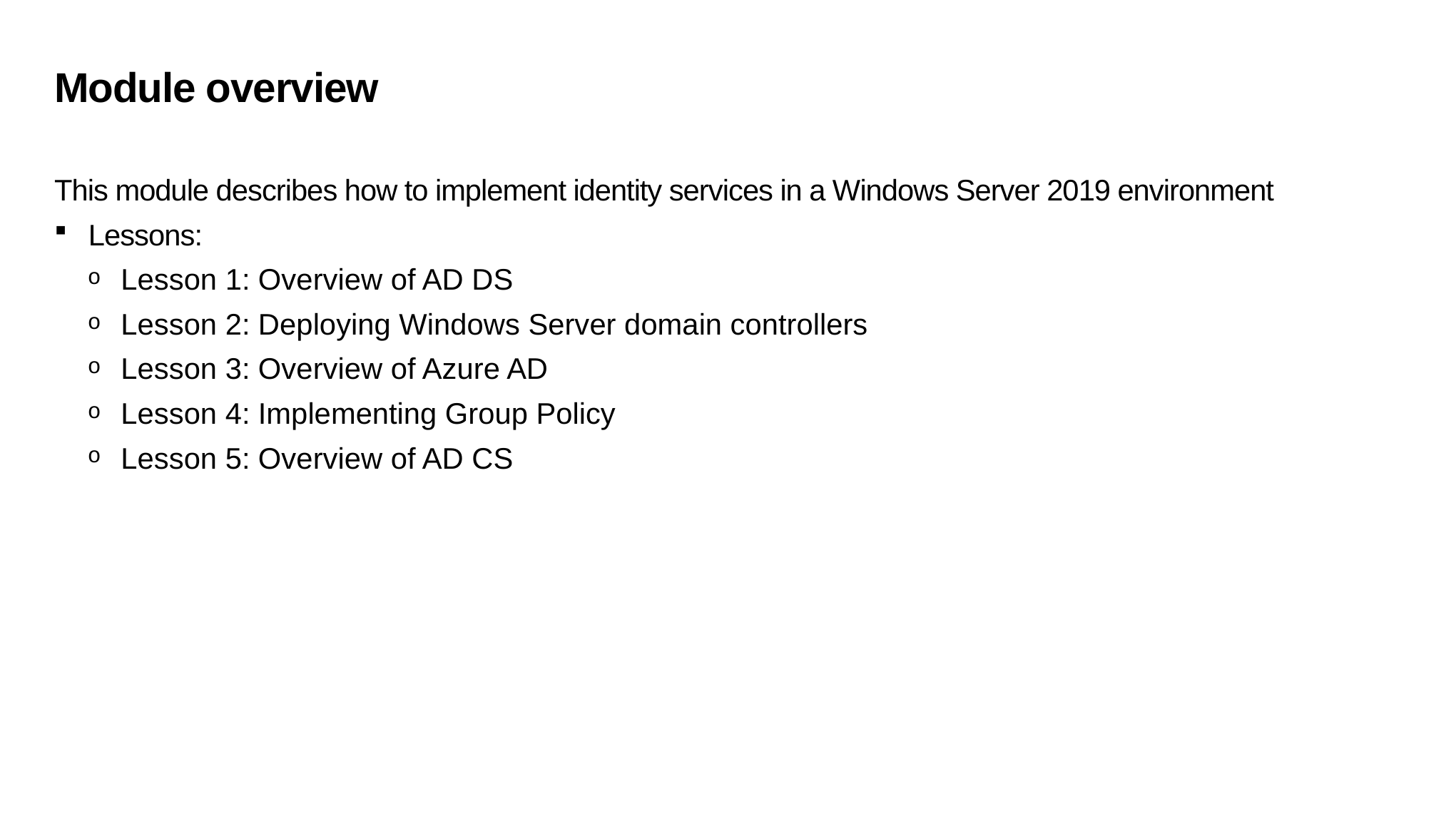

# Module overview
This module describes how to implement identity services in a Windows Server 2019 environment
Lessons:
Lesson 1: Overview of AD DS
Lesson 2: Deploying Windows Server domain controllers
Lesson 3: Overview of Azure AD
Lesson 4: Implementing Group Policy
Lesson 5: Overview of AD CS